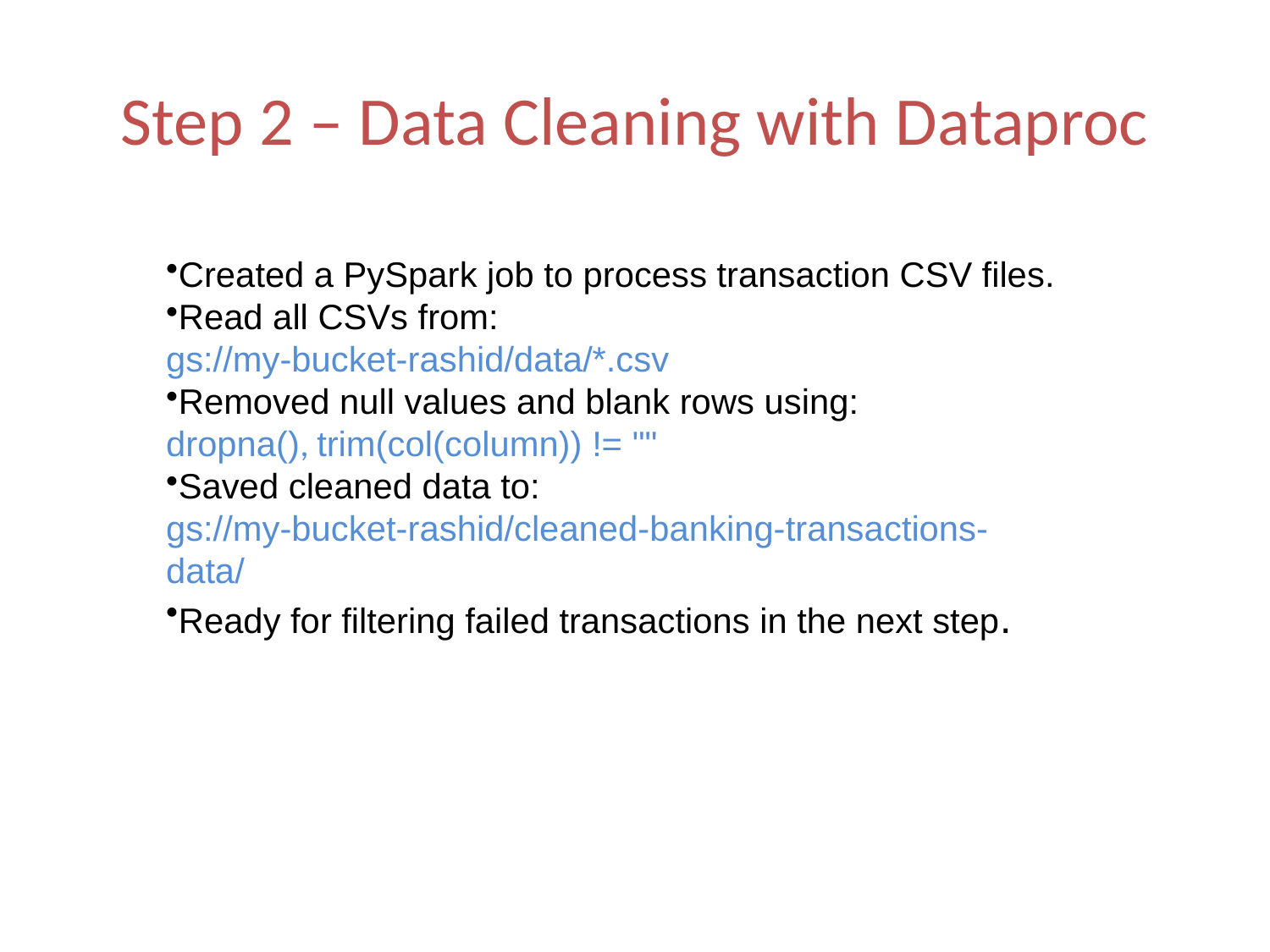

# Step 2 – Data Cleaning with Dataproc
Created a PySpark job to process transaction CSV files.
Read all CSVs from:
gs://my-bucket-rashid/data/*.csv
Removed null values and blank rows using:
dropna(), trim(col(column)) != ""
Saved cleaned data to:
gs://my-bucket-rashid/cleaned-banking-transactions-data/
Ready for filtering failed transactions in the next step.